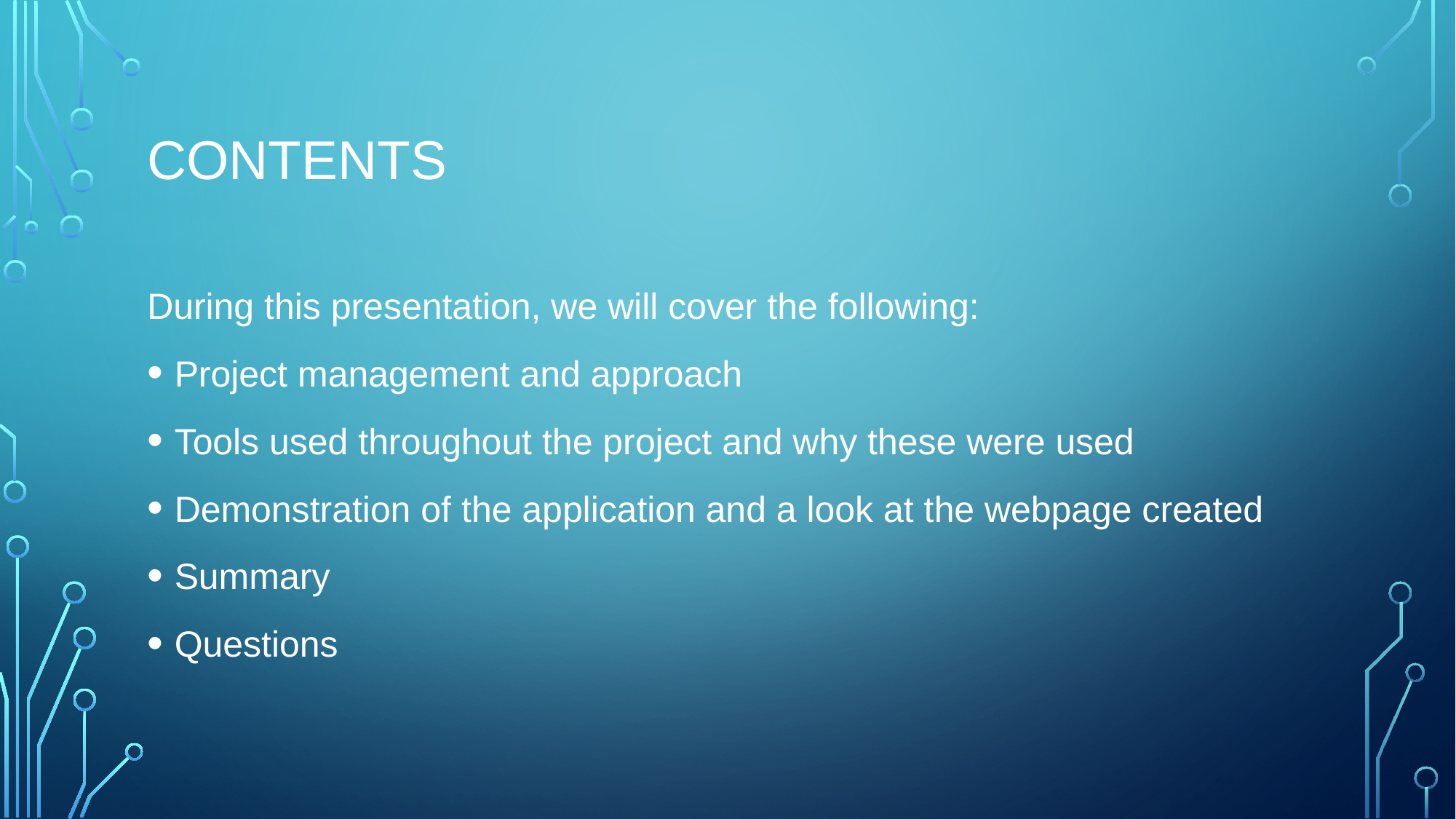

# contents
During this presentation, we will cover the following:
Project management and approach
Tools used throughout the project and why these were used
Demonstration of the application and a look at the webpage created
Summary
Questions